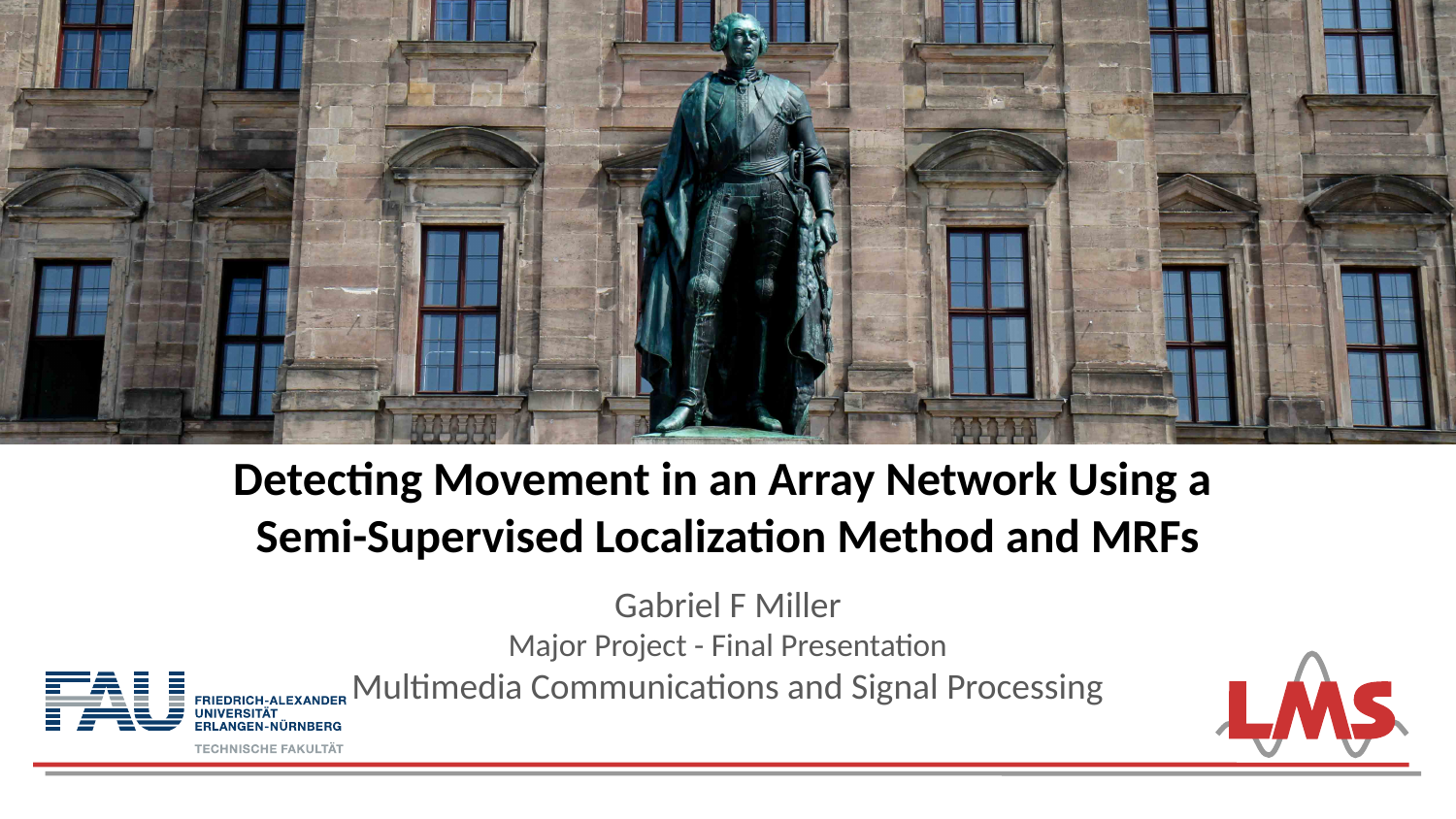

# Detecting Movement in an Array Network Using a Semi-Supervised Localization Method and MRFs